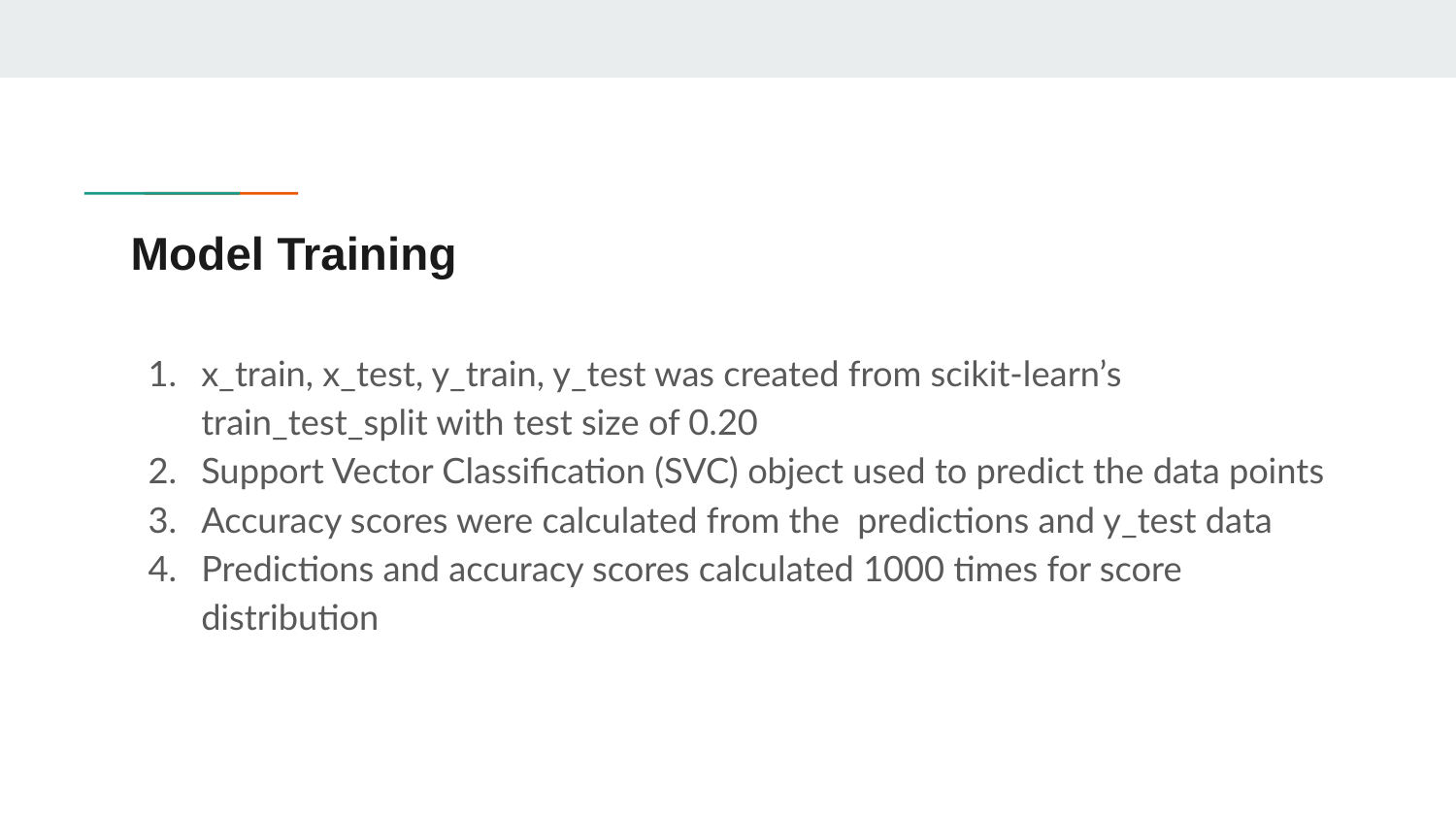

# Model Training
x_train, x_test, y_train, y_test was created from scikit-learn’s train_test_split with test size of 0.20
Support Vector Classification (SVC) object used to predict the data points
Accuracy scores were calculated from the  predictions and y_test data
Predictions and accuracy scores calculated 1000 times for score distribution